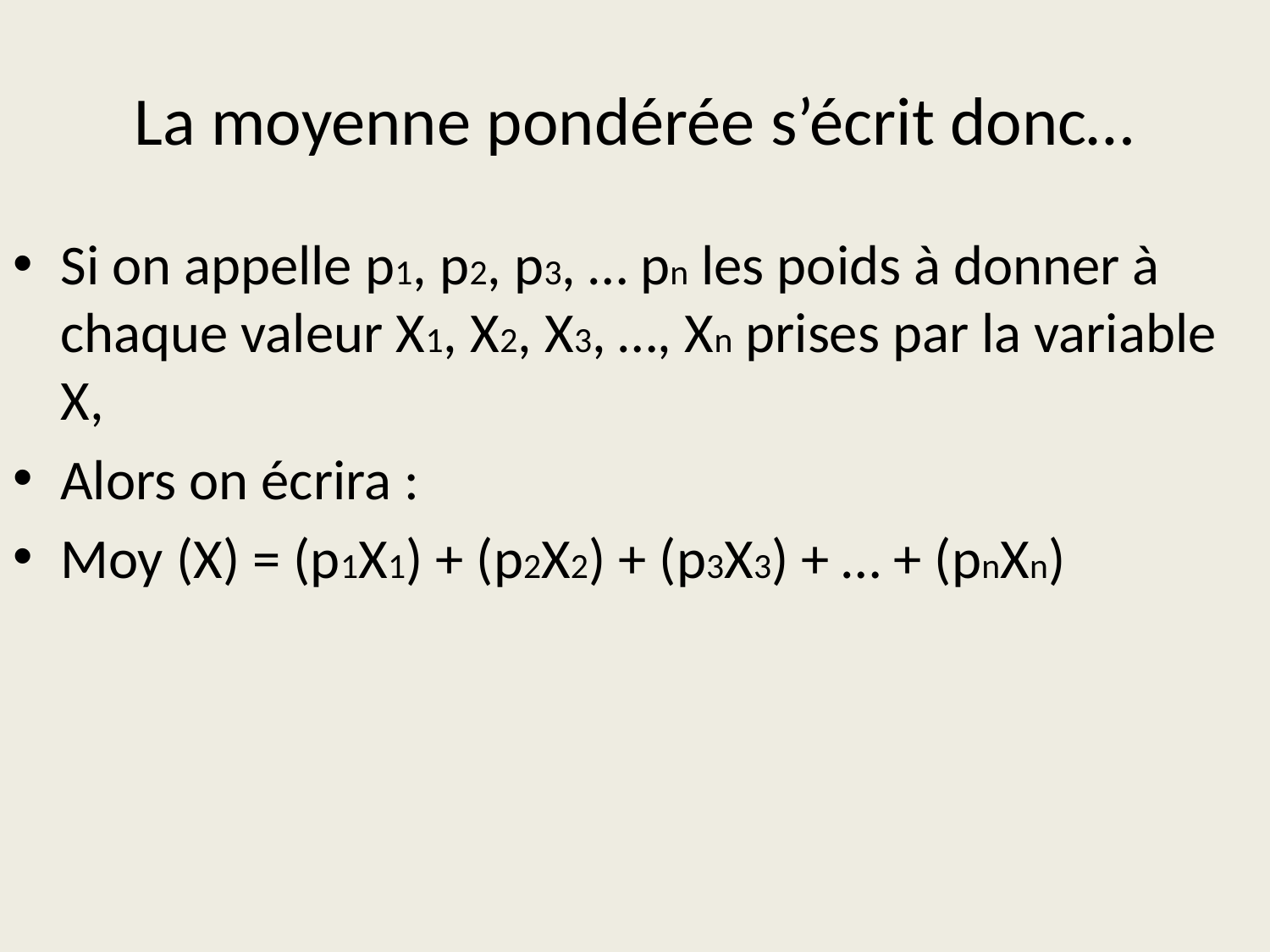

# La moyenne pondérée s’écrit donc…
Si on appelle p1, p2, p3, … pn les poids à donner à chaque valeur X1, X2, X3, …, Xn prises par la variable X,
Alors on écrira :
Moy (X) = (p1X1) + (p2X2) + (p3X3) + … + (pnXn)